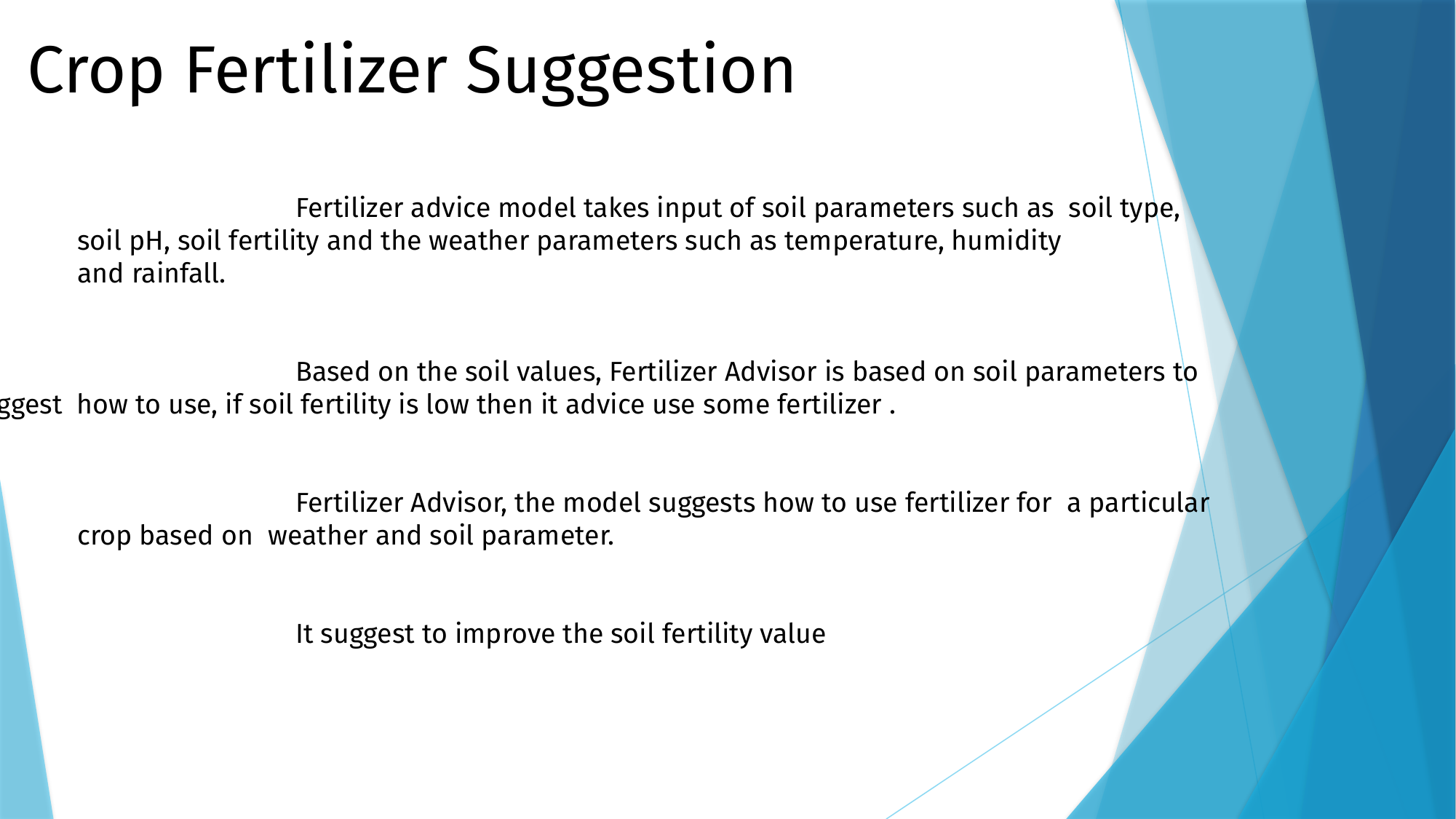

Crop Fertilizer Suggestion

			Fertilizer advice model takes input of soil parameters such as  soil type,
	soil pH, soil fertility and the weather parameters such as temperature, humidity
	and rainfall.

			Based on the soil values, Fertilizer Advisor is based on soil parameters to
suggest  how to use, if soil fertility is low then it advice use some fertilizer .

			Fertilizer Advisor, the model suggests how to use fertilizer for  a particular
	crop based on  weather and soil parameter.

			It suggest to improve the soil fertility value